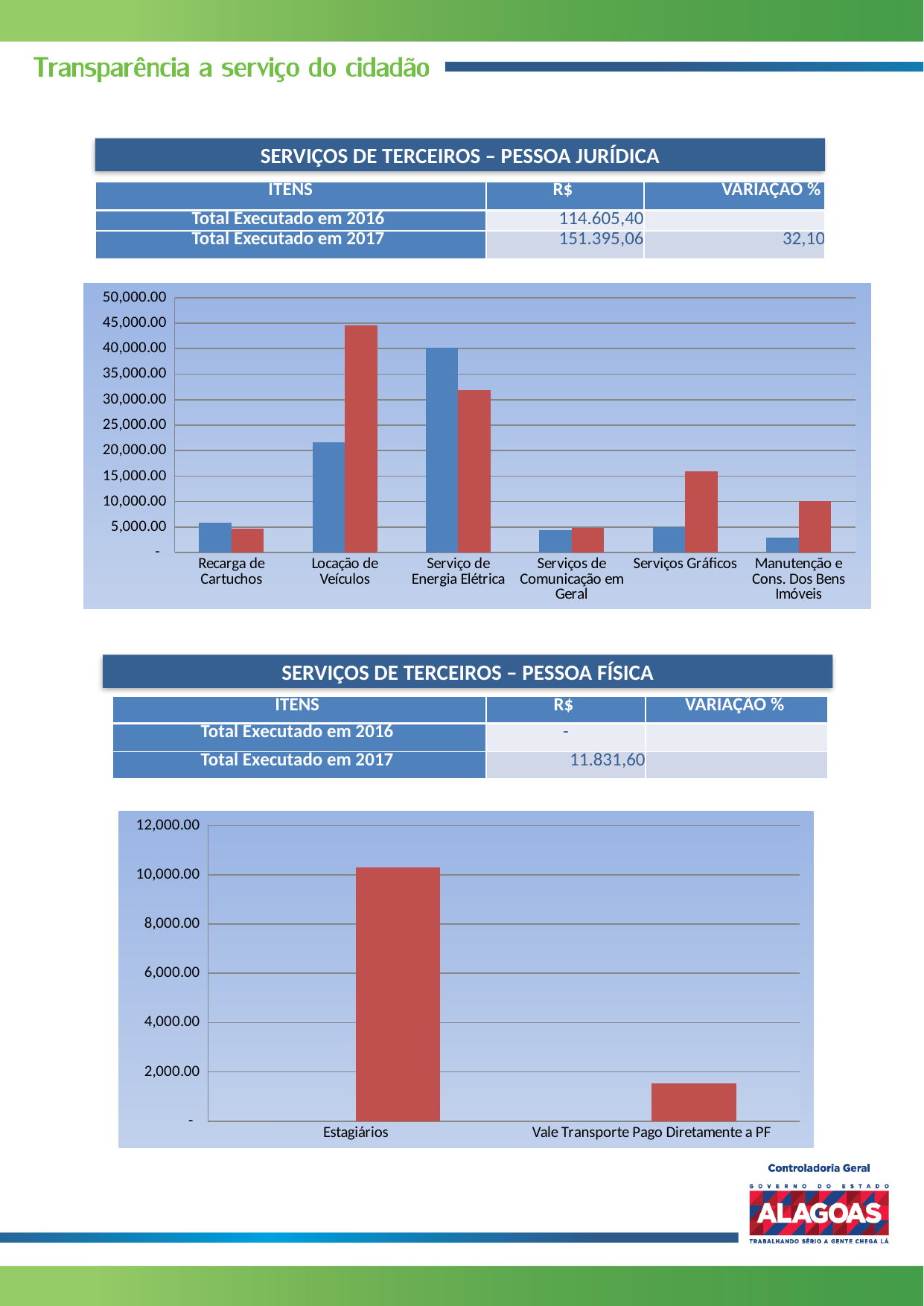

SERVIÇOS DE TERCEIROS – PESSOA JURÍDICA
| ITENS | R$ | VARIAÇÃO % |
| --- | --- | --- |
| Total Executado em 2016 | 114.605,40 |  |
| Total Executado em 2017 | 151.395,06 | 32,10 |

### Chart

| Category | 2016 | 2017 |
|---|---|---|
| Recarga de Cartuchos | 5926.0 | 4730.0 |
| Locação de Veículos | 21580.0 | 44618.6 |
| Serviço de Energia Elétrica | 40168.87 | 31812.7 |
| Serviços de Comunicação em Geral | 4393.87 | 4877.92 |
| Serviços Gráficos | 5007.95 | 16007.95 |
| Manutenção e Cons. Dos Bens Imóveis | 2877.0 | 10141.8 |
SERVIÇOS DE TERCEIROS – PESSOA FÍSICA
| ITENS | R$ | VARIAÇÃO % |
| --- | --- | --- |
| Total Executado em 2016 | - |  |
| Total Executado em 2017 | 11.831,60 |  |

### Chart

| Category | 2016 | 2017 |
|---|---|---|
| Estagiários | 0.0 | 10307.0 |
| Vale Transporte Pago Diretamente a PF | 0.0 | 1524.6 |